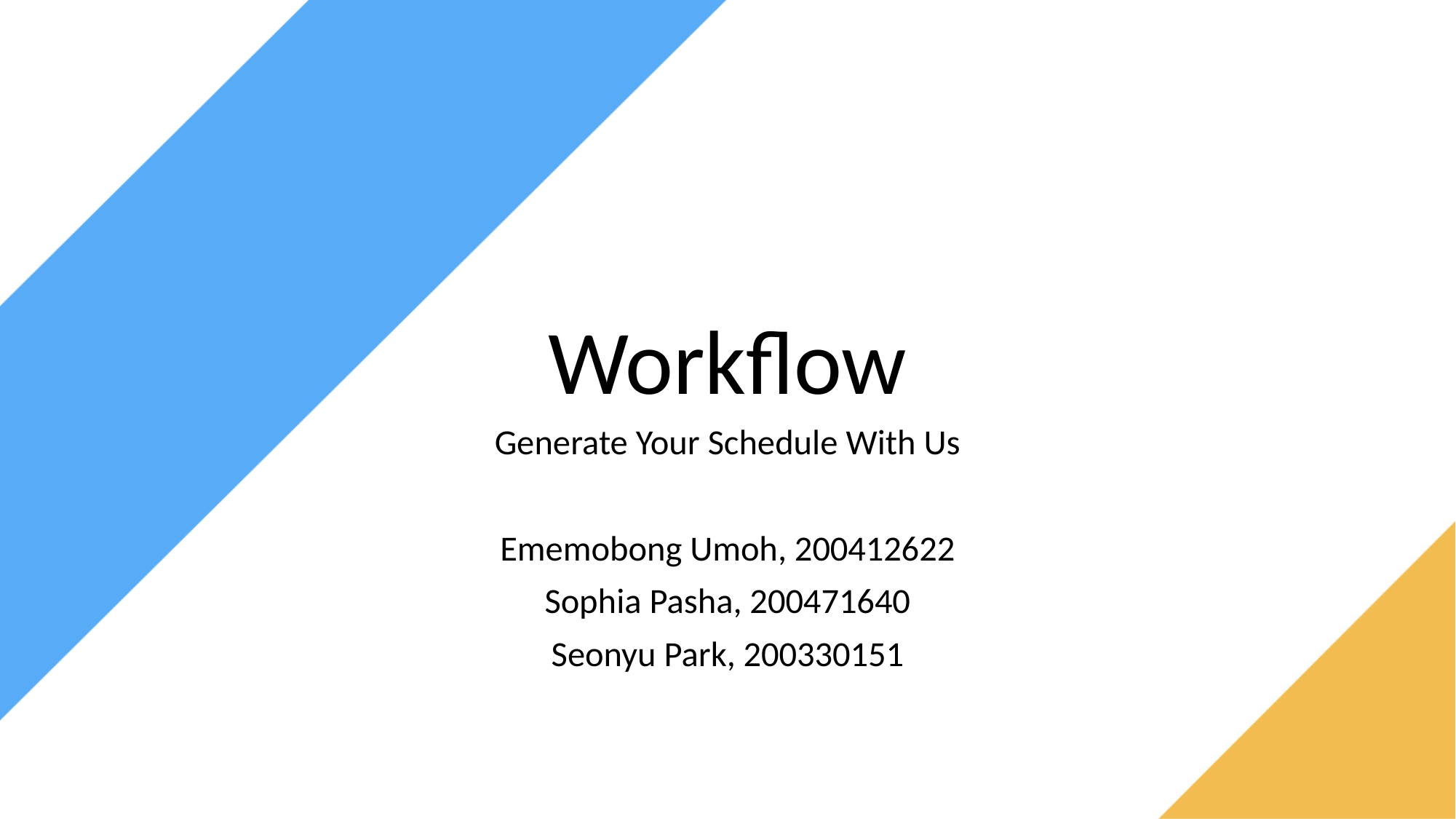

# Workflow
Generate Your Schedule With Us

Ememobong Umoh, 200412622
Sophia Pasha, 200471640
Seonyu Park, 200330151